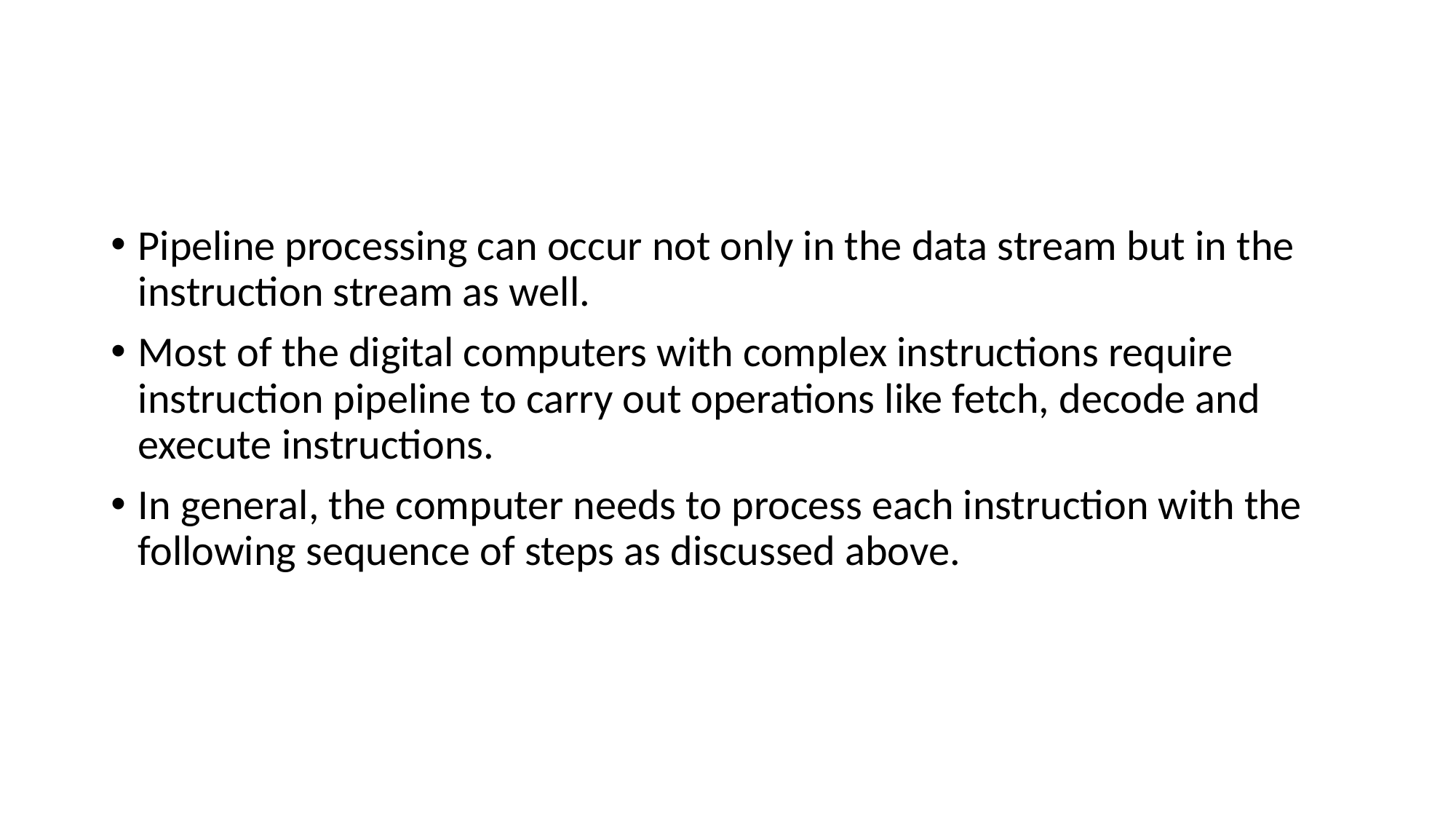

#
Pipeline processing can occur not only in the data stream but in the instruction stream as well.
Most of the digital computers with complex instructions require instruction pipeline to carry out operations like fetch, decode and execute instructions.
In general, the computer needs to process each instruction with the following sequence of steps as discussed above.